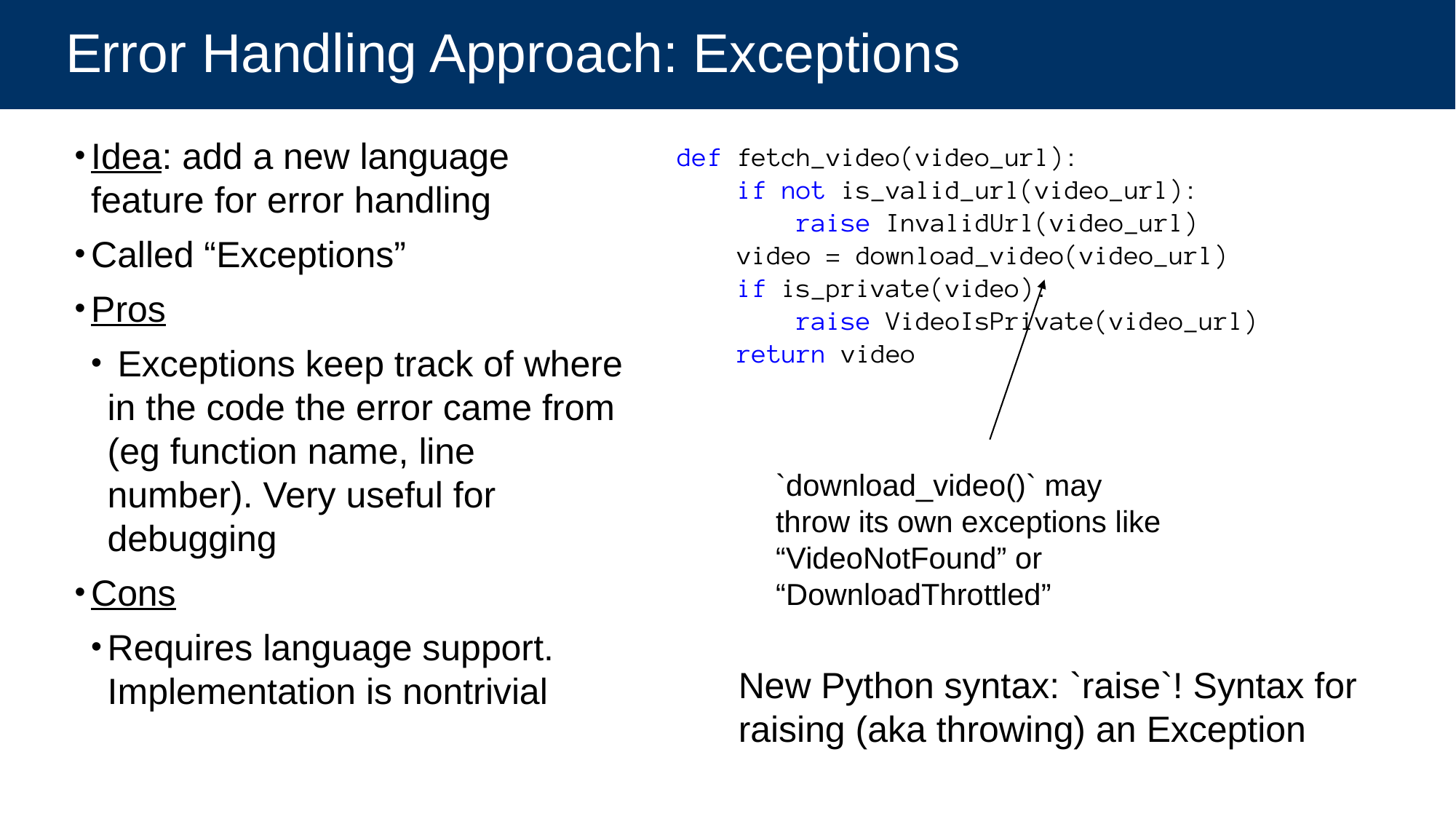

# Error Handling Approach: Exceptions
Idea: add a new language feature for error handling
Called “Exceptions”
Pros
 Exceptions keep track of where in the code the error came from (eg function name, line number). Very useful for debugging
Cons
Requires language support. Implementation is nontrivial
def fetch_video(video_url):
    if not is_valid_url(video_url):
        raise InvalidUrl(video_url)
    video = download_video(video_url)
    if is_private(video):
        raise VideoIsPrivate(video_url)
    return video

`download_video()` may throw its own exceptions like “VideoNotFound” or “DownloadThrottled”
New Python syntax: `raise`! Syntax for raising (aka throwing) an Exception